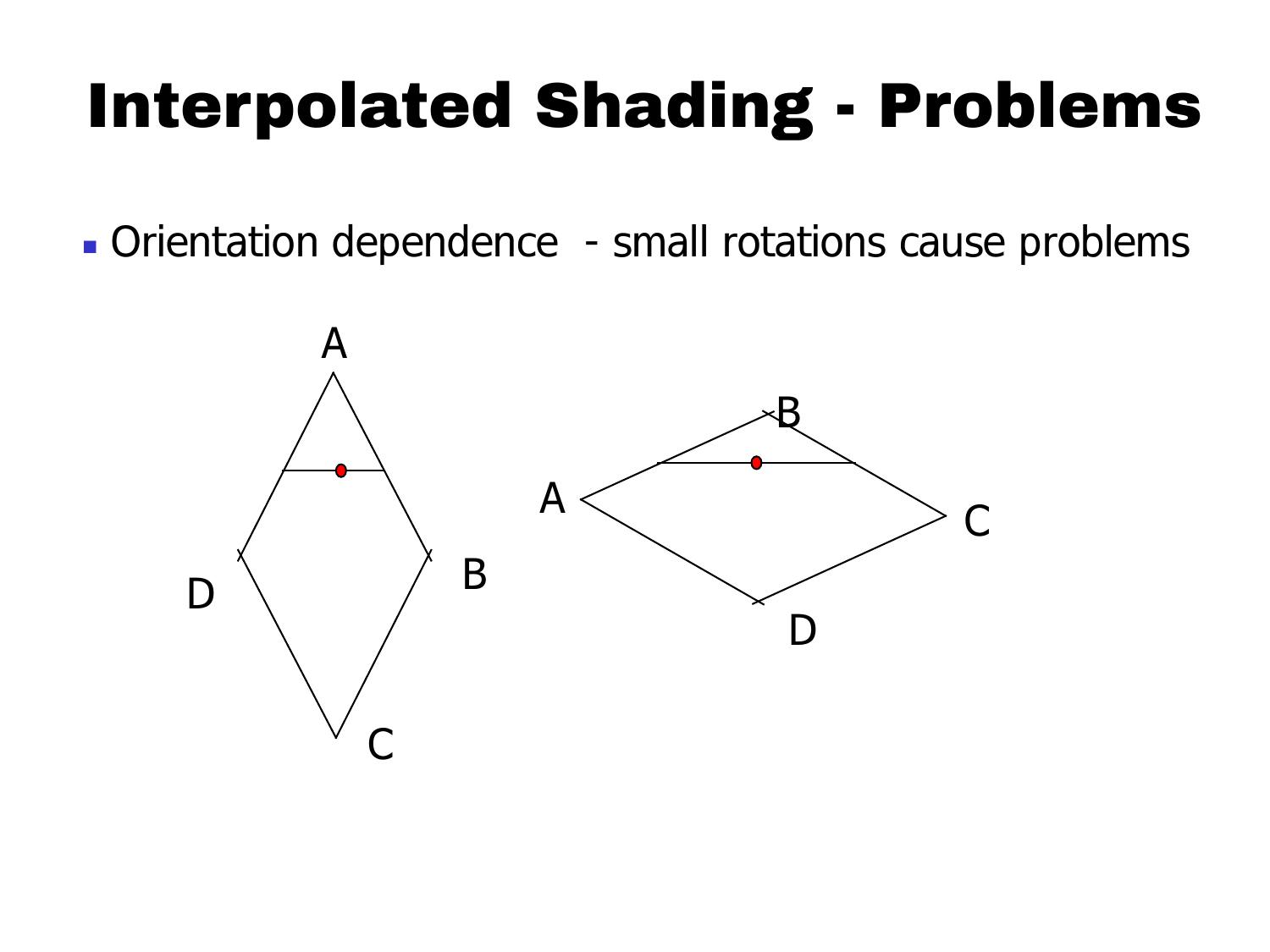

Interpolated Shading - Problems
 Orientation dependence  - small rotations cause problems
A
B
A

C
B
D
D
C